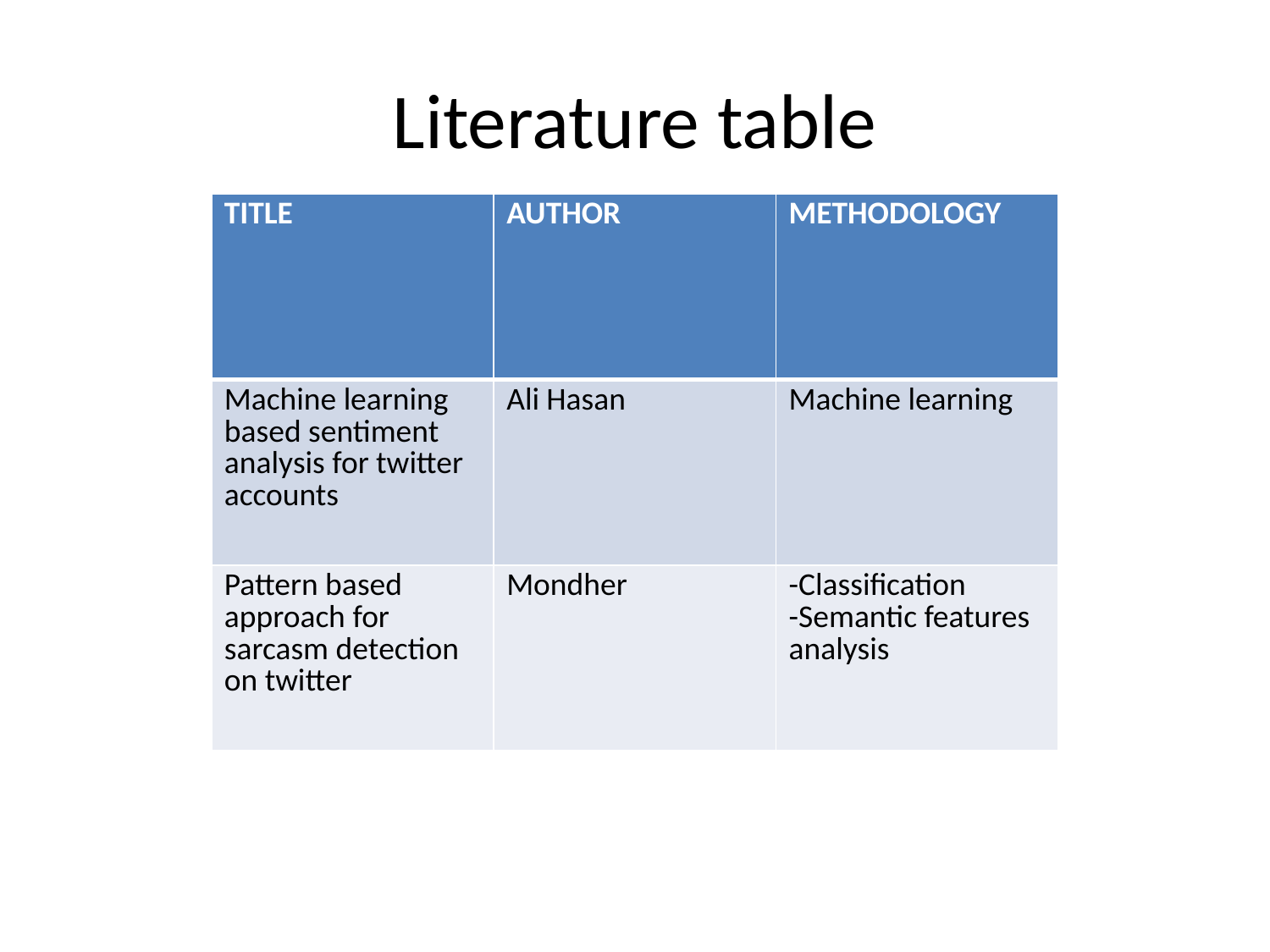

# Literature table
| TITLE | AUTHOR | METHODOLOGY |
| --- | --- | --- |
| Machine learning based sentiment analysis for twitter accounts | Ali Hasan | Machine learning |
| Pattern based approach for sarcasm detection on twitter | Mondher | -Classification -Semantic features analysis |